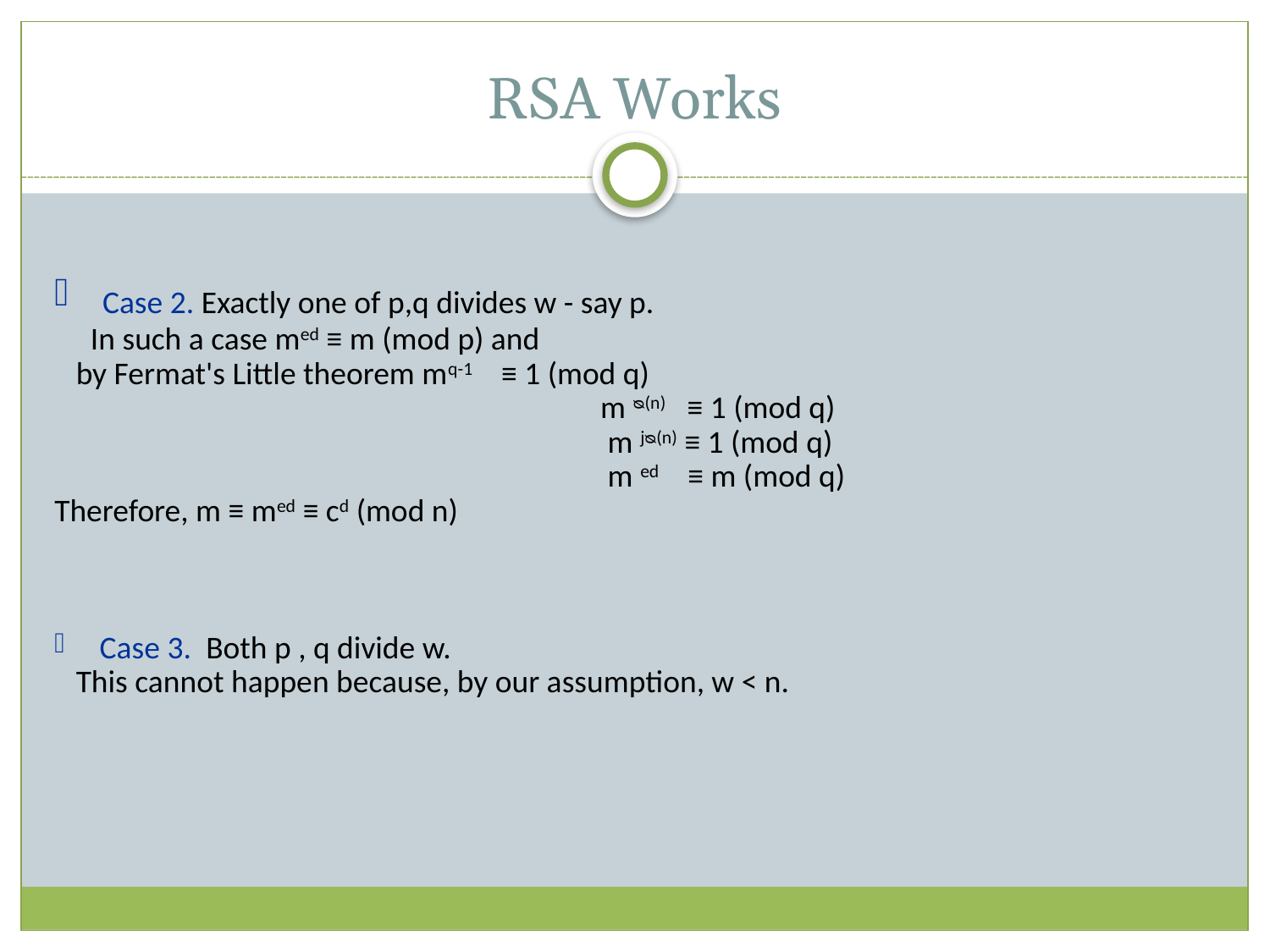

RSA Works

 Case 2. Exactly one of p,q divides w - say p.
     In such a case med ≡ m (mod p) and
   by Fermat's Little theorem mq-1    ≡ 1 (mod q)
 					m ᴓ(n)   ≡ 1 (mod q)
					 m jᴓ(n) ≡ 1 (mod q)
					 m ed    ≡ m (mod q)
Therefore, m ≡ med ≡ cd (mod n)

 Case 3.  Both p , q divide w.
   This cannot happen because, by our assumption, w < n.